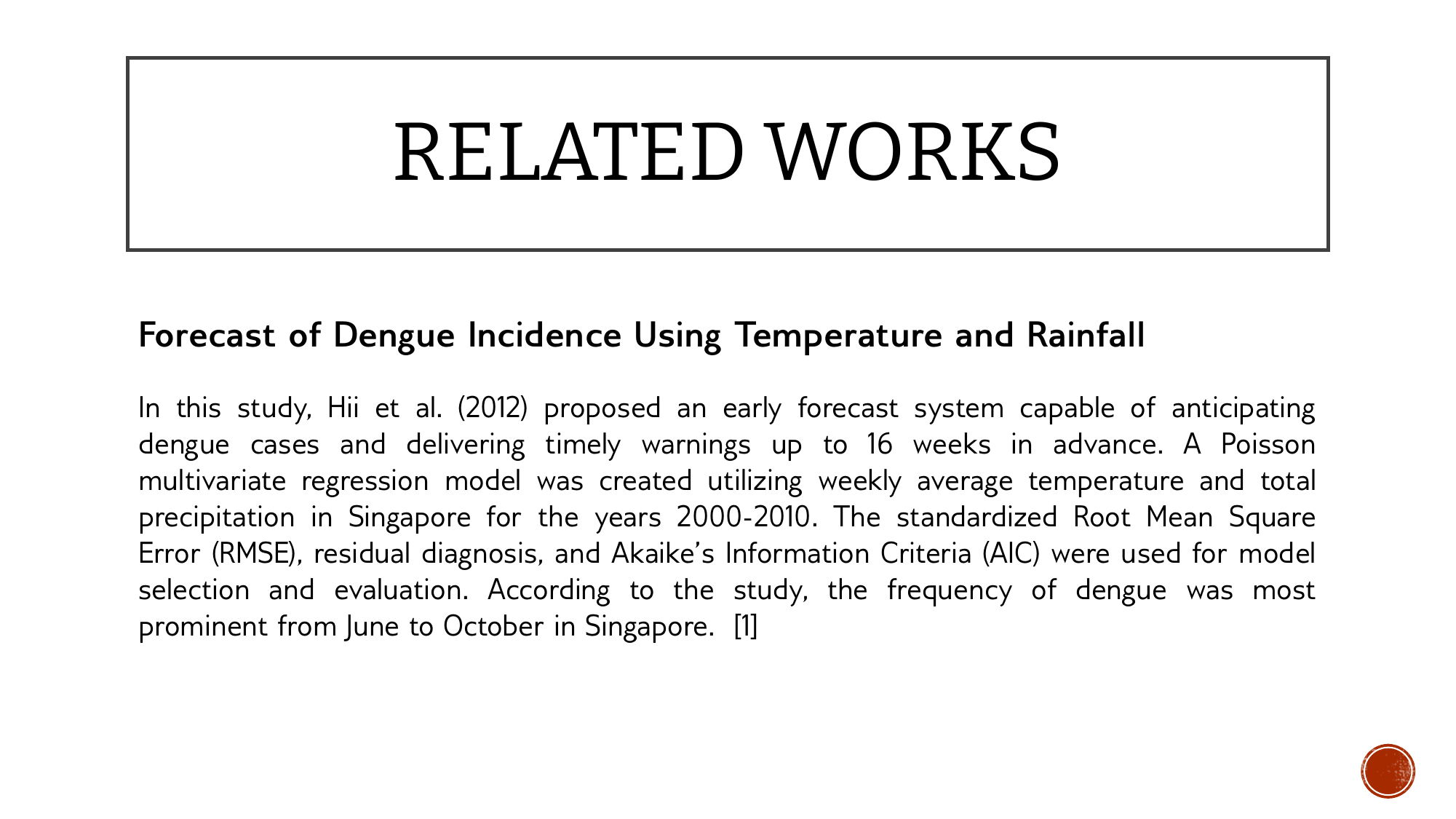

# RELATED WORKS
Forecast of Dengue Incidence Using Temperature and Rainfall

In this study, Hii et al. (2012) proposed an early forecast system capable of anticipating dengue cases and delivering timely warnings up to 16 weeks in advance. A Poisson multivariate regression model was created utilizing weekly average temperature and total precipitation in Singapore for the years 2000-2010. The standardized Root Mean Square Error (RMSE), residual diagnosis, and Akaike’s Information Criteria (AIC) were used for model selection and evaluation. According to the study, the frequency of dengue was most prominent from June to October in Singapore.  [1]